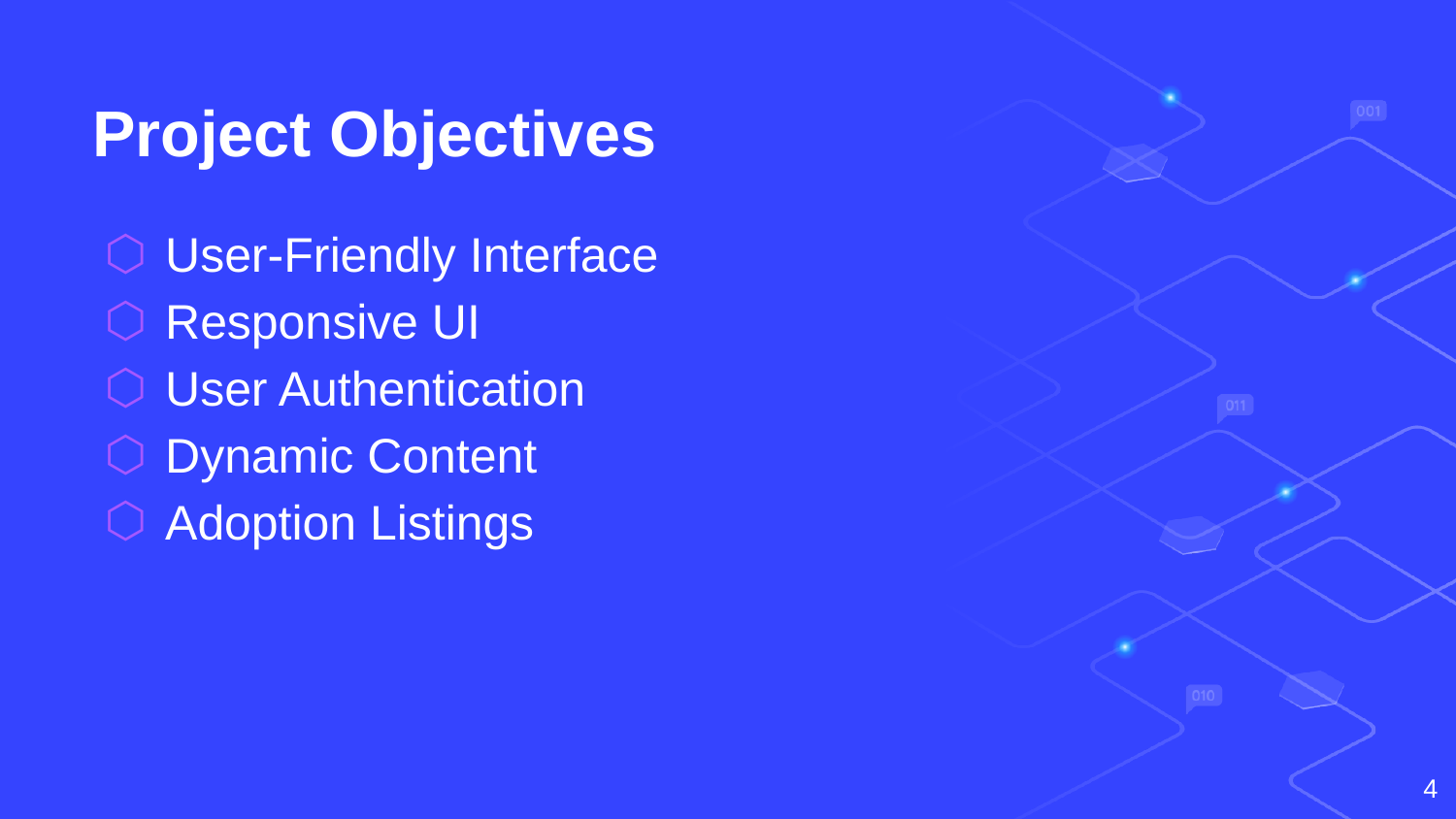

# Project Objectives
User-Friendly Interface
Responsive UI
User Authentication
Dynamic Content
Adoption Listings

4